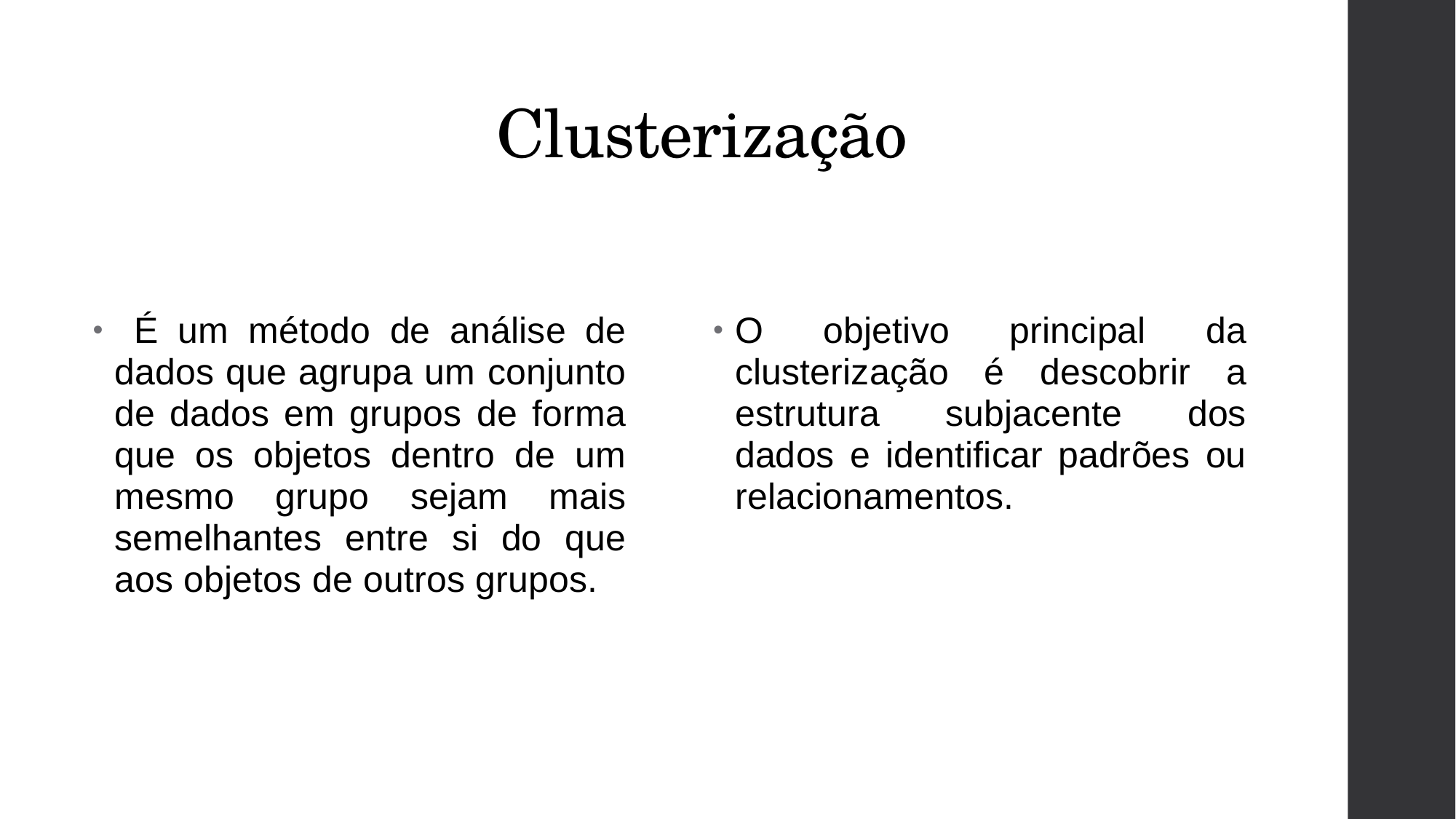

# Clusterização
 É um método de análise de dados que agrupa um conjunto de dados em grupos de forma que os objetos dentro de um mesmo grupo sejam mais semelhantes entre si do que aos objetos de outros grupos.
O objetivo principal da clusterização é descobrir a estrutura subjacente dos dados e identificar padrões ou relacionamentos.